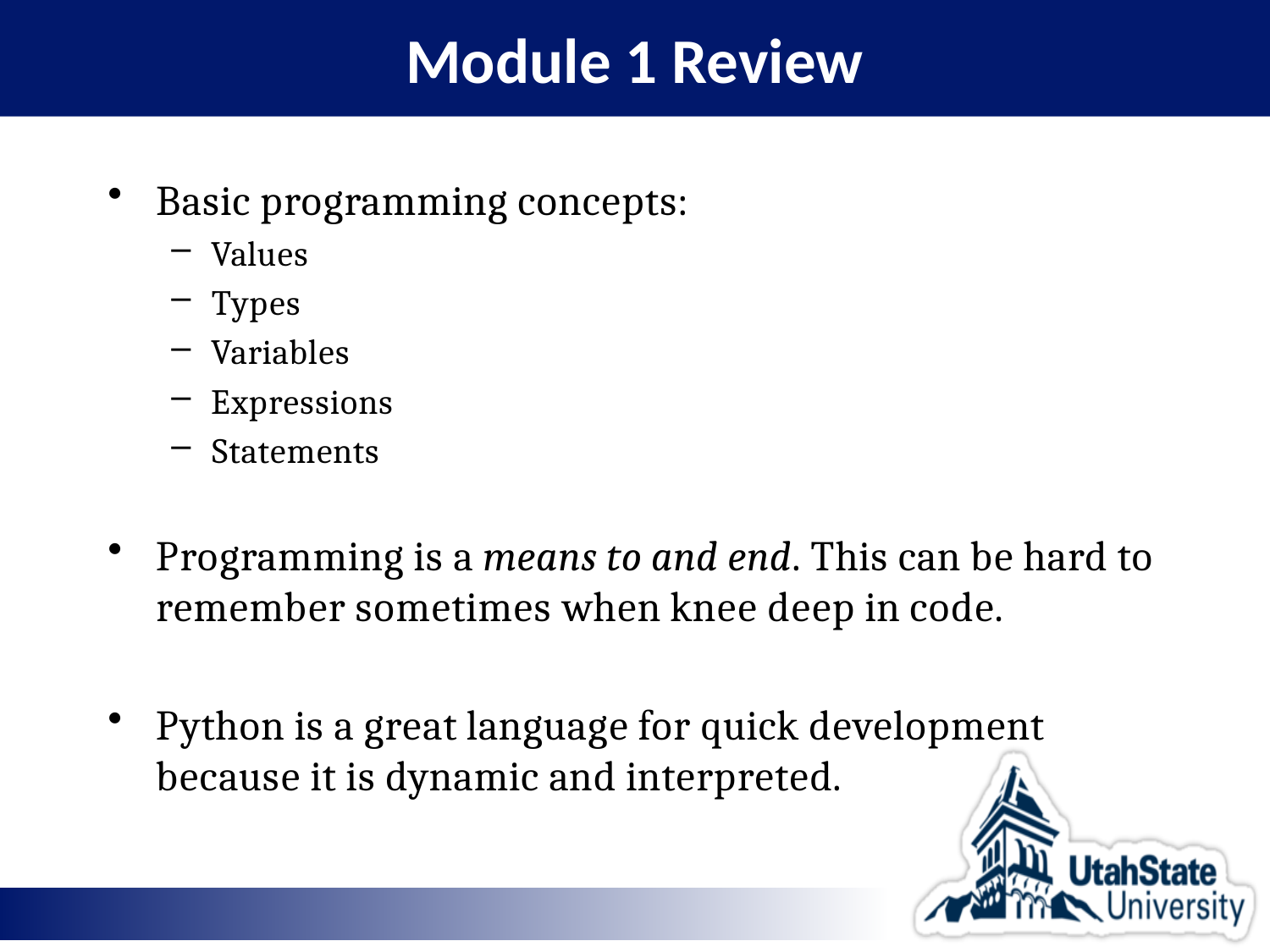

# Module 1 Review
Basic programming concepts:
Values
Types
Variables
Expressions
Statements

Programming is a means to and end. This can be hard to remember sometimes when knee deep in code.

Python is a great language for quick development because it is dynamic and interpreted.